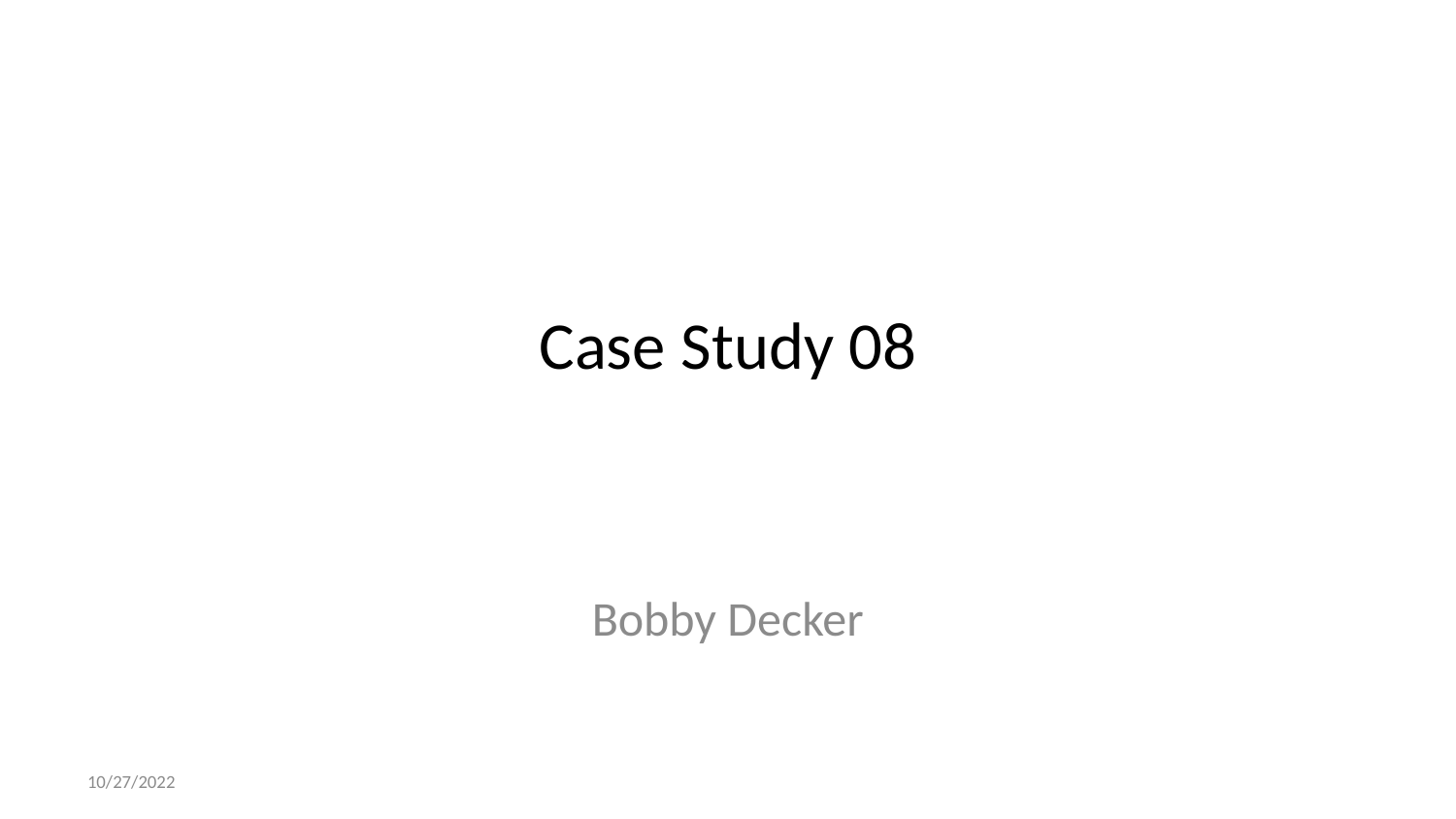

# Case Study 08
Bobby Decker
10/27/2022